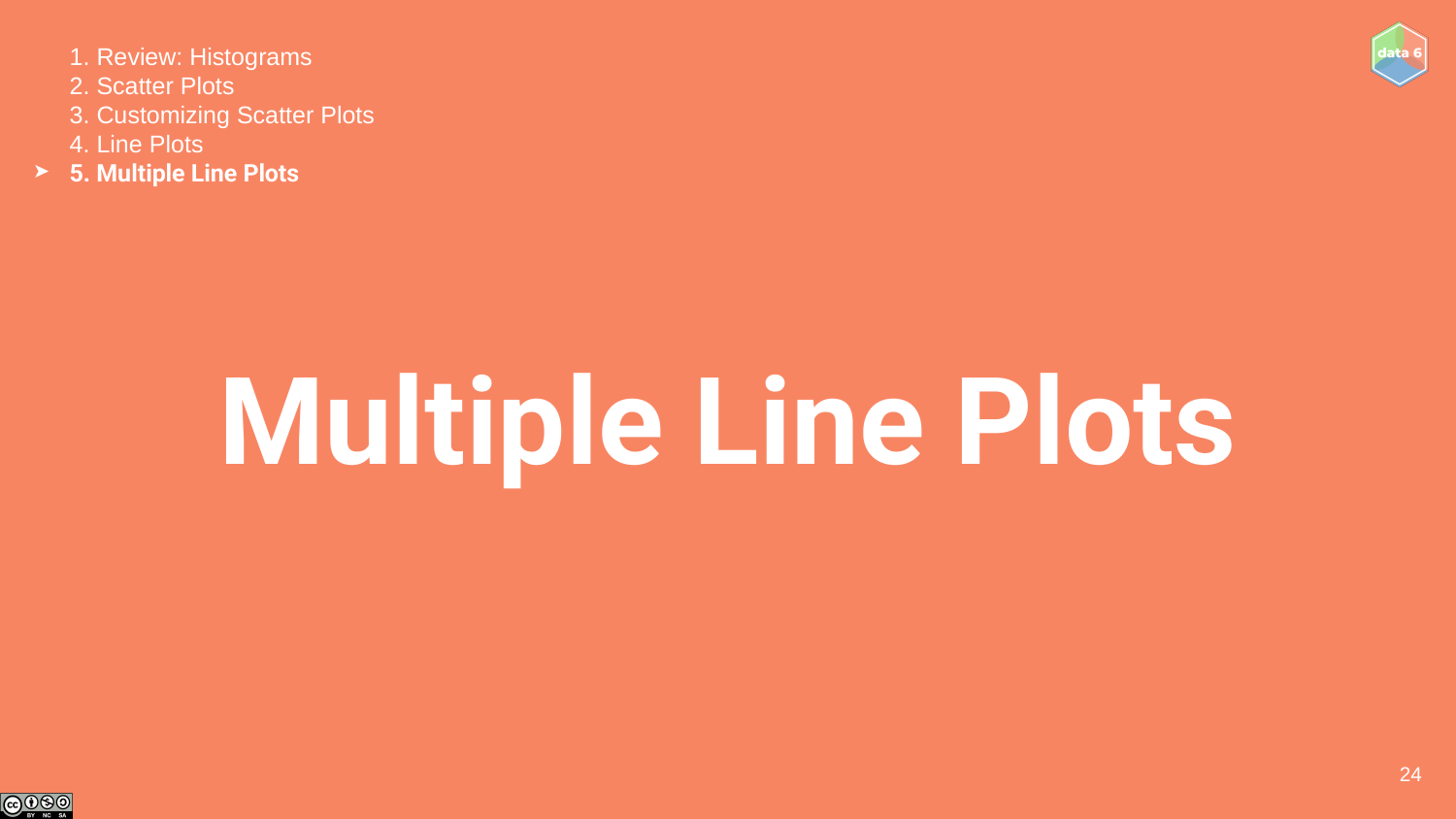

1. Review: Histograms
2. Scatter Plots
3. Customizing Scatter Plots
4. Line Plots
5. Multiple Line Plots
➤
# Multiple Line Plots
24